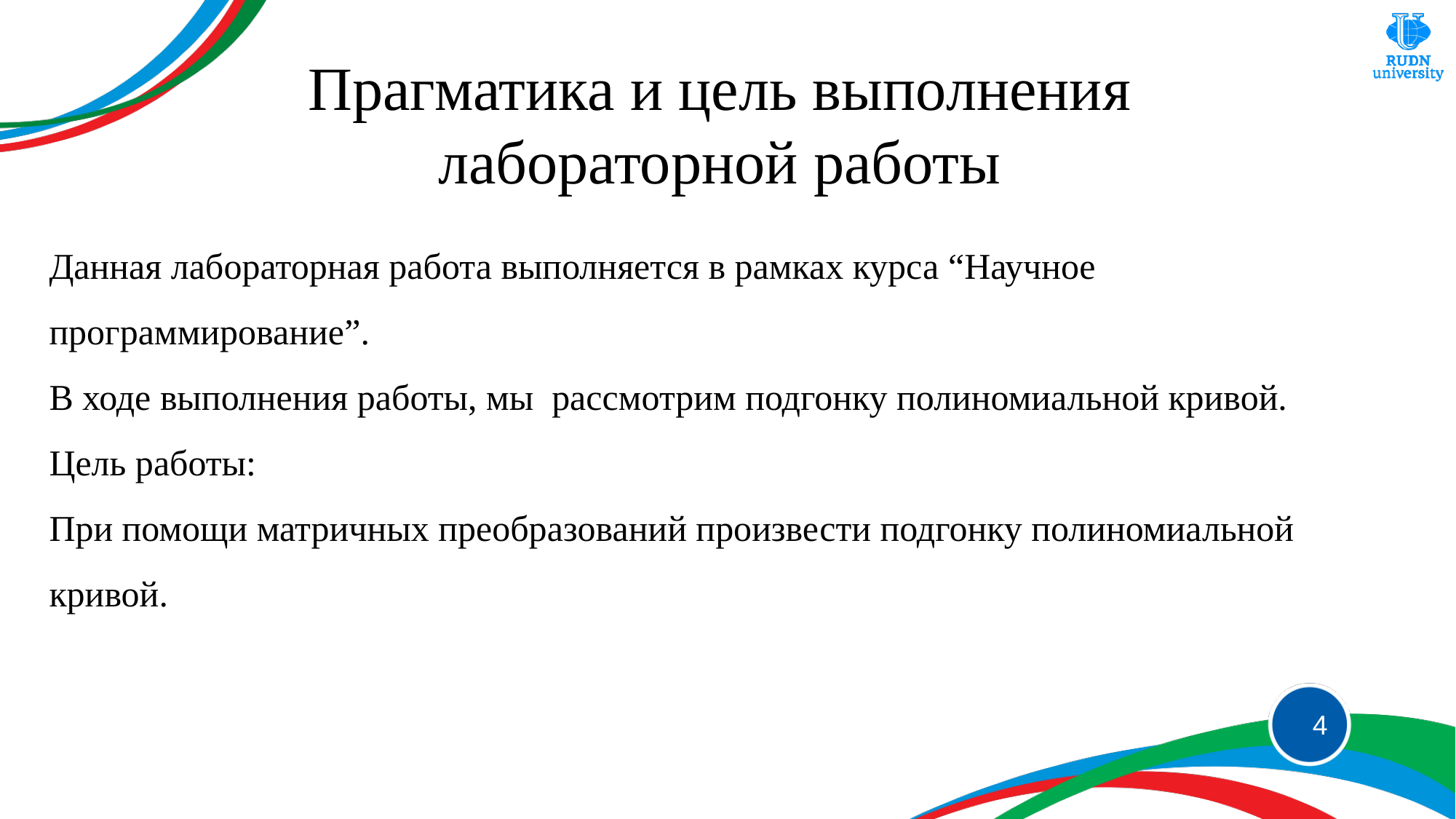

# Прагматика и цель выполнения лабораторной работы
Данная лабораторная работа выполняется в рамках курса “Научное программирование”.
В ходе выполнения работы, мы  рассмотрим подгонку полиномиальной кривой.
Цель работы:
При помощи матричных преобразований произвести подгонку полиномиальной кривой.